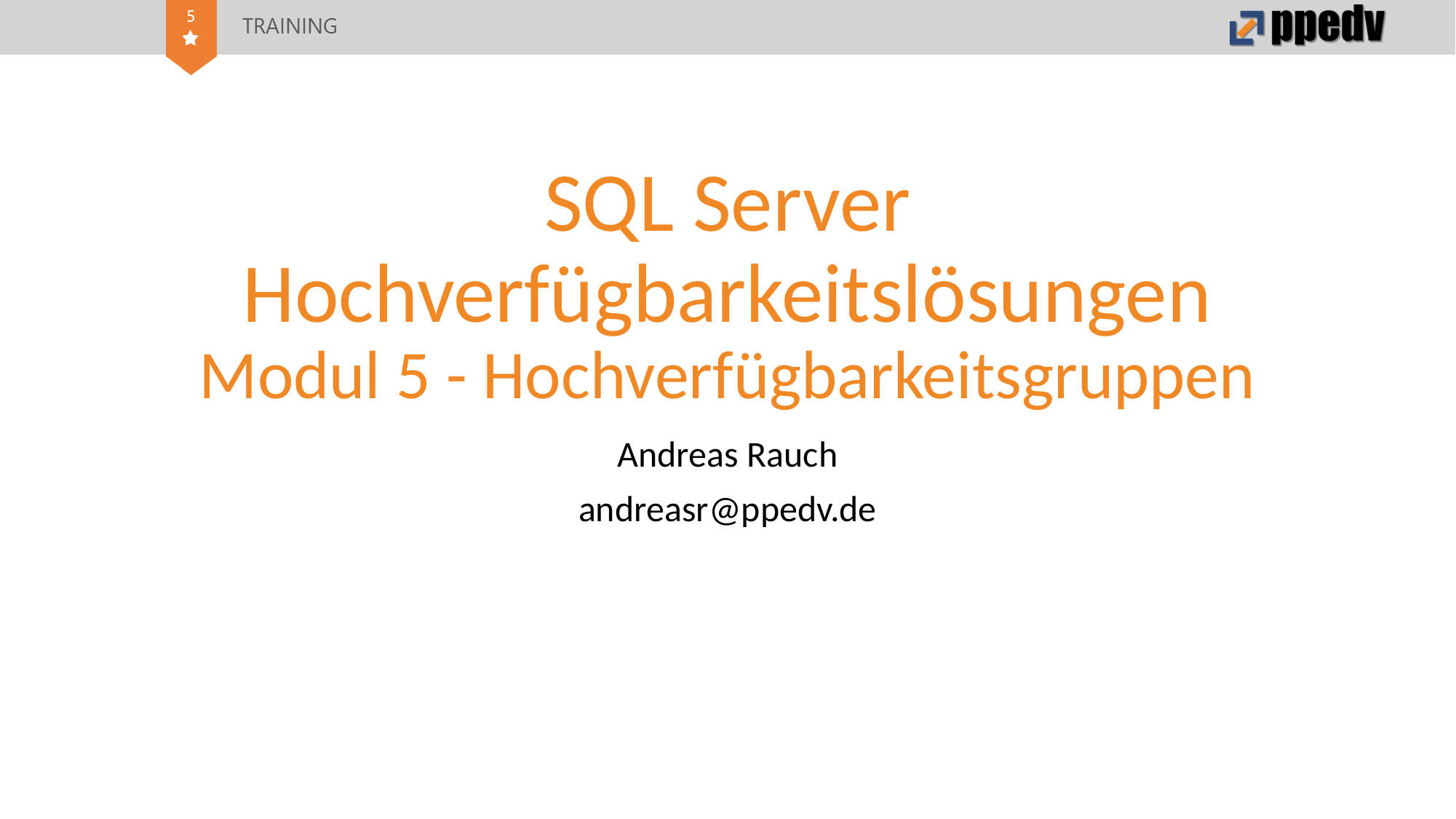

# SQL Server Hochverfügbarkeitslösungen Modul 5 - Hochverfügbarkeitsgruppen
Andreas Rauch
andreasr@ppedv.de